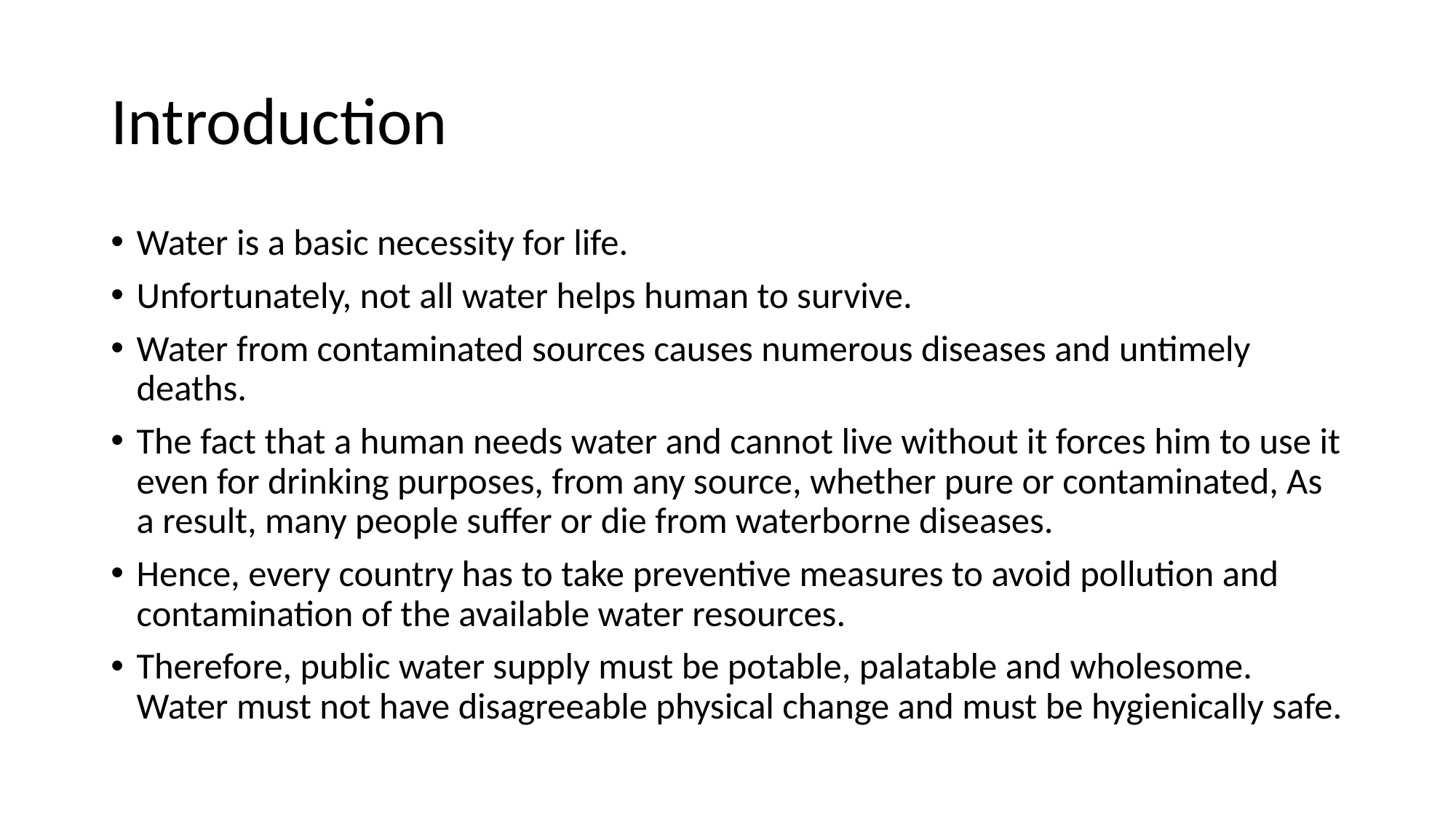

# Introduction
Water is a basic necessity for life.
Unfortunately, not all water helps human to survive.
Water from contaminated sources causes numerous diseases and untimely deaths.
The fact that a human needs water and cannot live without it forces him to use it even for drinking purposes, from any source, whether pure or contaminated, As a result, many people suffer or die from waterborne diseases.
Hence, every country has to take preventive measures to avoid pollution and contamination of the available water resources.
Therefore, public water supply must be potable, palatable and wholesome. Water must not have disagreeable physical change and must be hygienically safe.